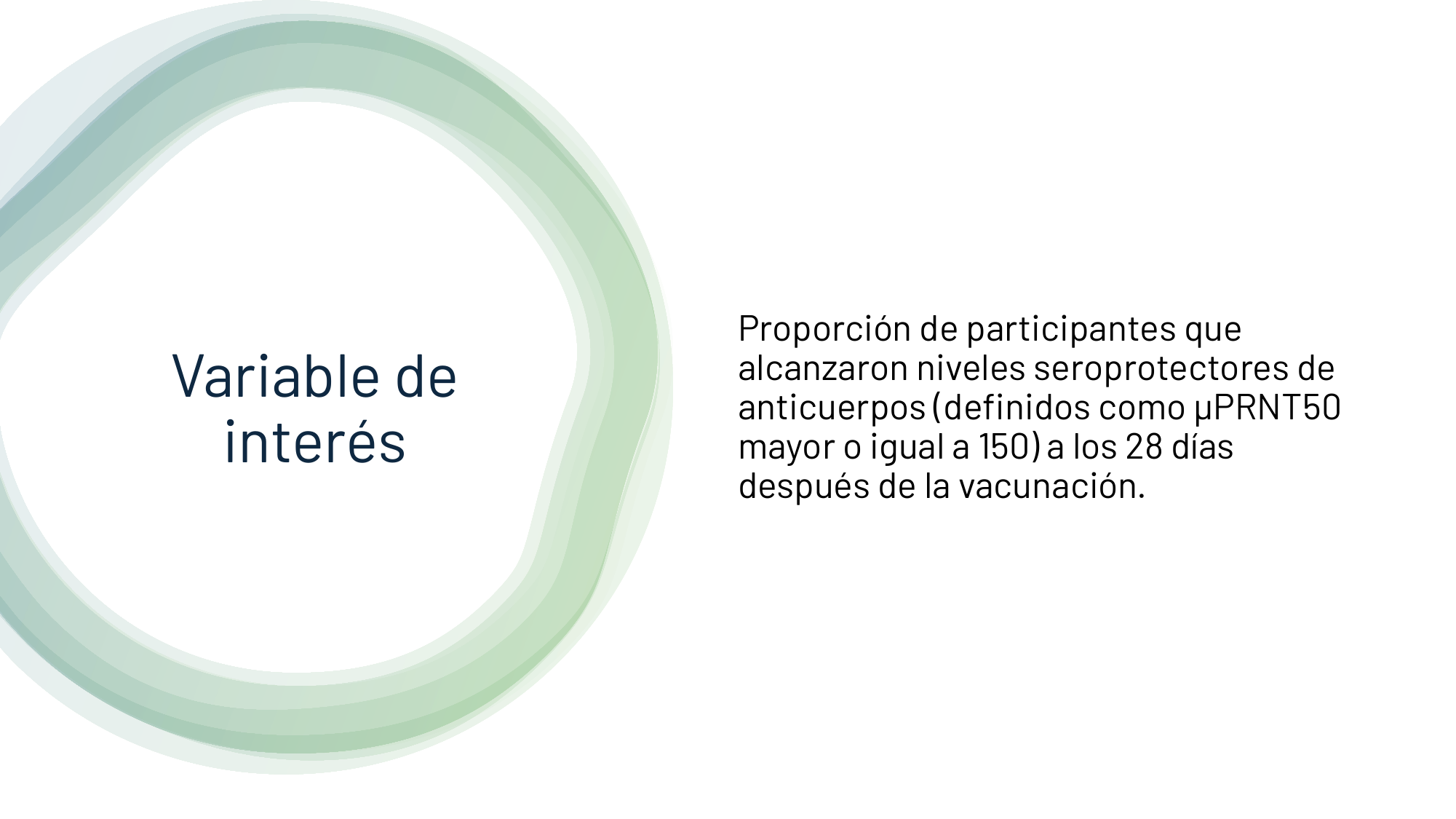

Proporción de participantes que alcanzaron niveles seroprotectores de anticuerpos (definidos como µPRNT50 mayor o igual a 150) a los 28 días después de la vacunación.
# Variable de interés